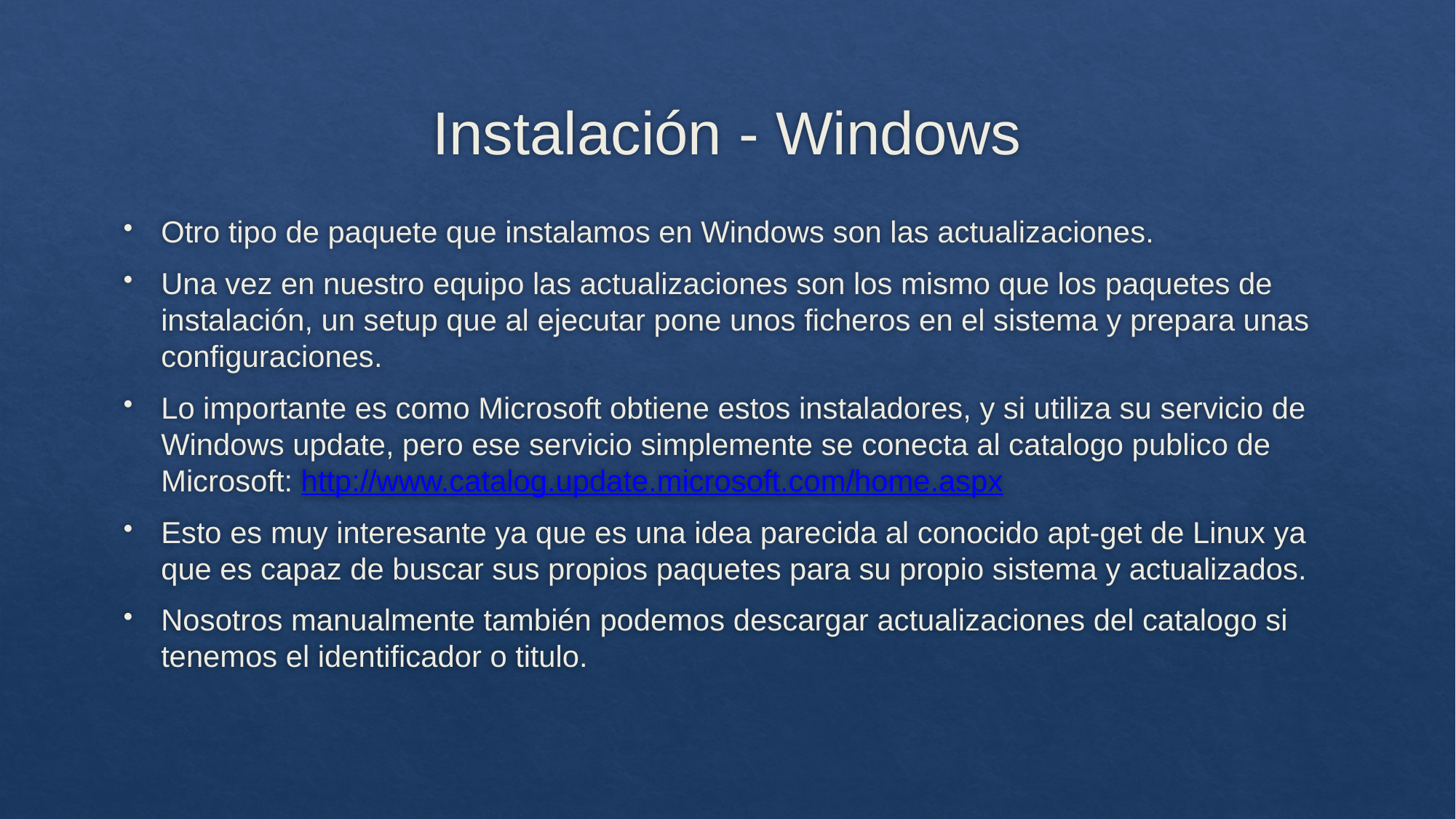

# Instalación - Windows
Otro tipo de paquete que instalamos en Windows son las actualizaciones.
Una vez en nuestro equipo las actualizaciones son los mismo que los paquetes de instalación, un setup que al ejecutar pone unos ficheros en el sistema y prepara unas configuraciones.
Lo importante es como Microsoft obtiene estos instaladores, y si utiliza su servicio de Windows update, pero ese servicio simplemente se conecta al catalogo publico de Microsoft: http://www.catalog.update.microsoft.com/home.aspx
Esto es muy interesante ya que es una idea parecida al conocido apt-get de Linux ya que es capaz de buscar sus propios paquetes para su propio sistema y actualizados.
Nosotros manualmente también podemos descargar actualizaciones del catalogo si tenemos el identificador o titulo.